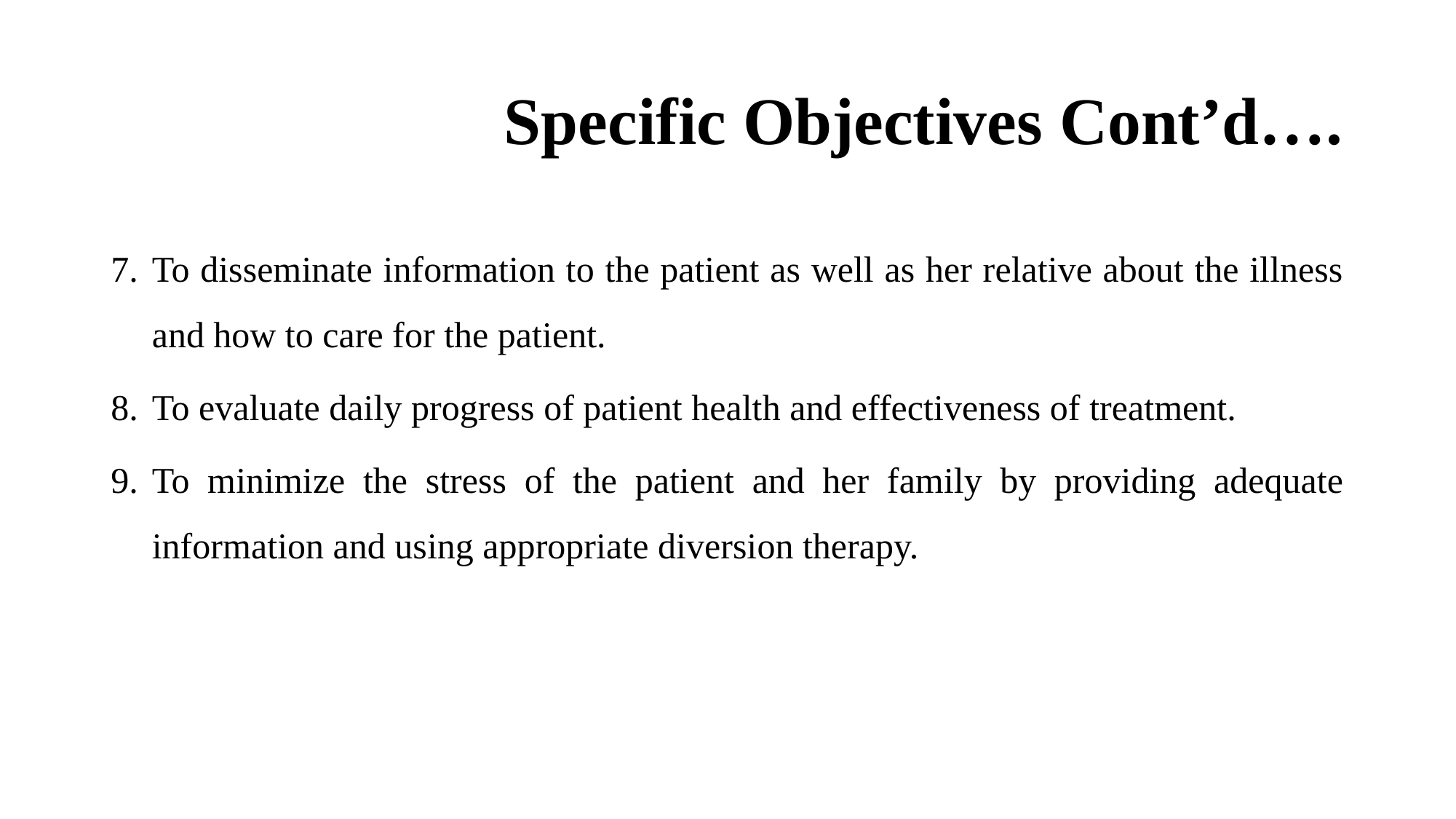

# Specific Objectives Cont’d….
To disseminate information to the patient as well as her relative about the illness and how to care for the patient.
To evaluate daily progress of patient health and effectiveness of treatment.
To minimize the stress of the patient and her family by providing adequate information and using appropriate diversion therapy.